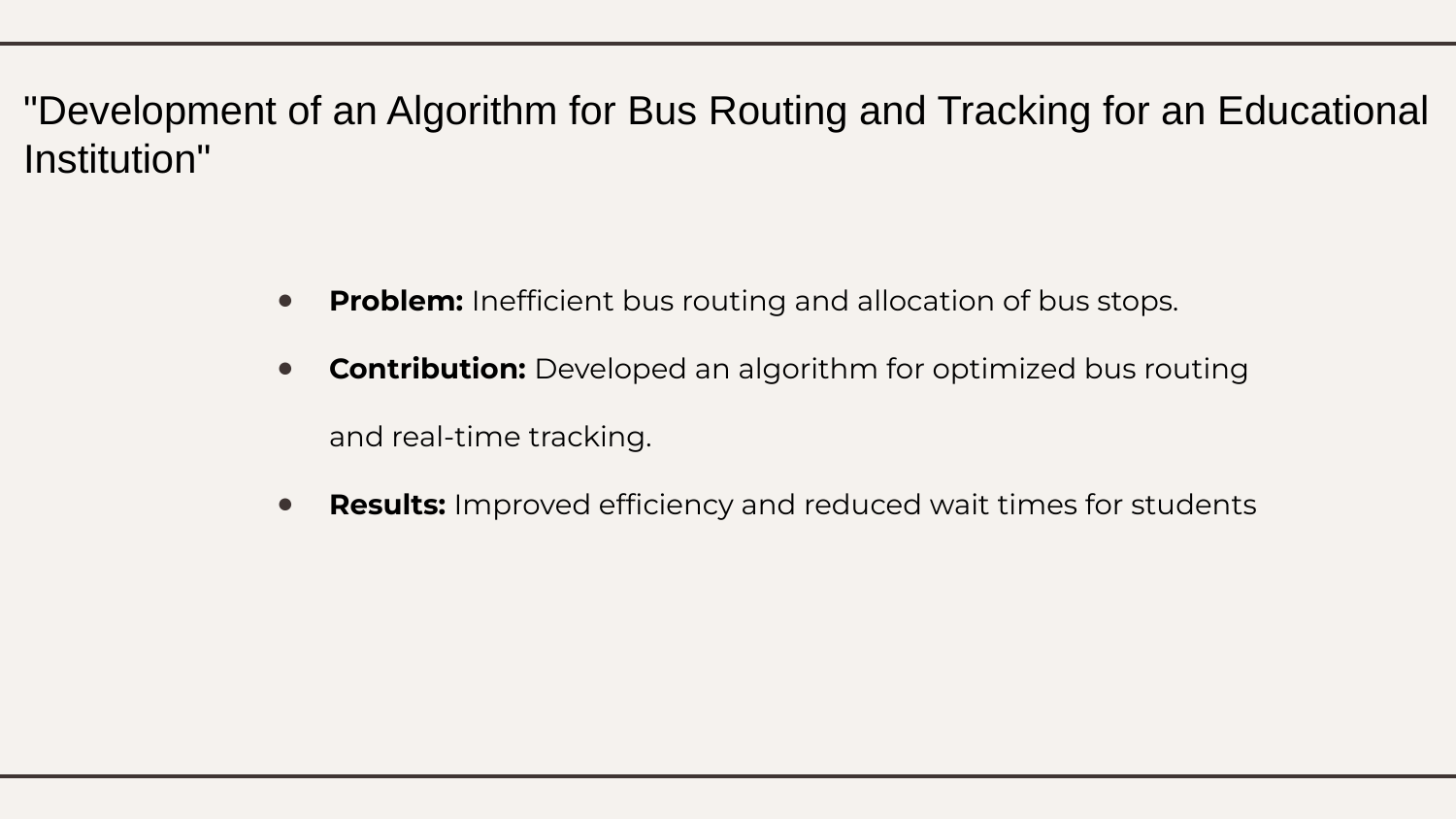

# "Development of an Algorithm for Bus Routing and Tracking for an Educational Institution"
Problem: Inefficient bus routing and allocation of bus stops.
Contribution: Developed an algorithm for optimized bus routing and real-time tracking.
Results: Improved efficiency and reduced wait times for students